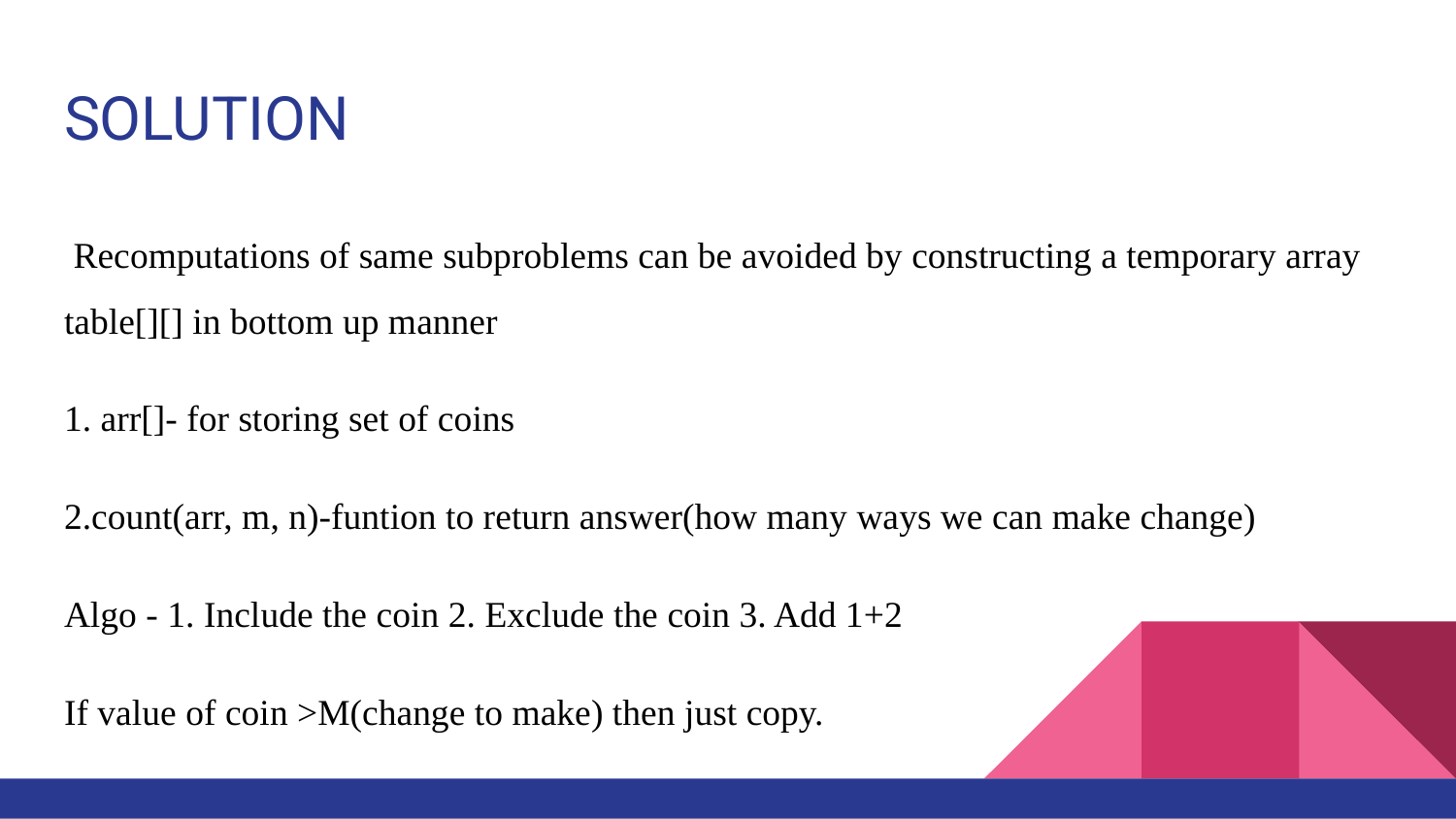

# SOLUTION
 Recomputations of same subproblems can be avoided by constructing a temporary array   table[][] in bottom up manner
1. arr[]- for storing set of coins
2.count(arr, m, n)-funtion to return answer(how many ways we can make change)
Algo - 1. Include the coin 2. Exclude the coin 3. Add 1+2
If value of coin >M(change to make) then just copy.